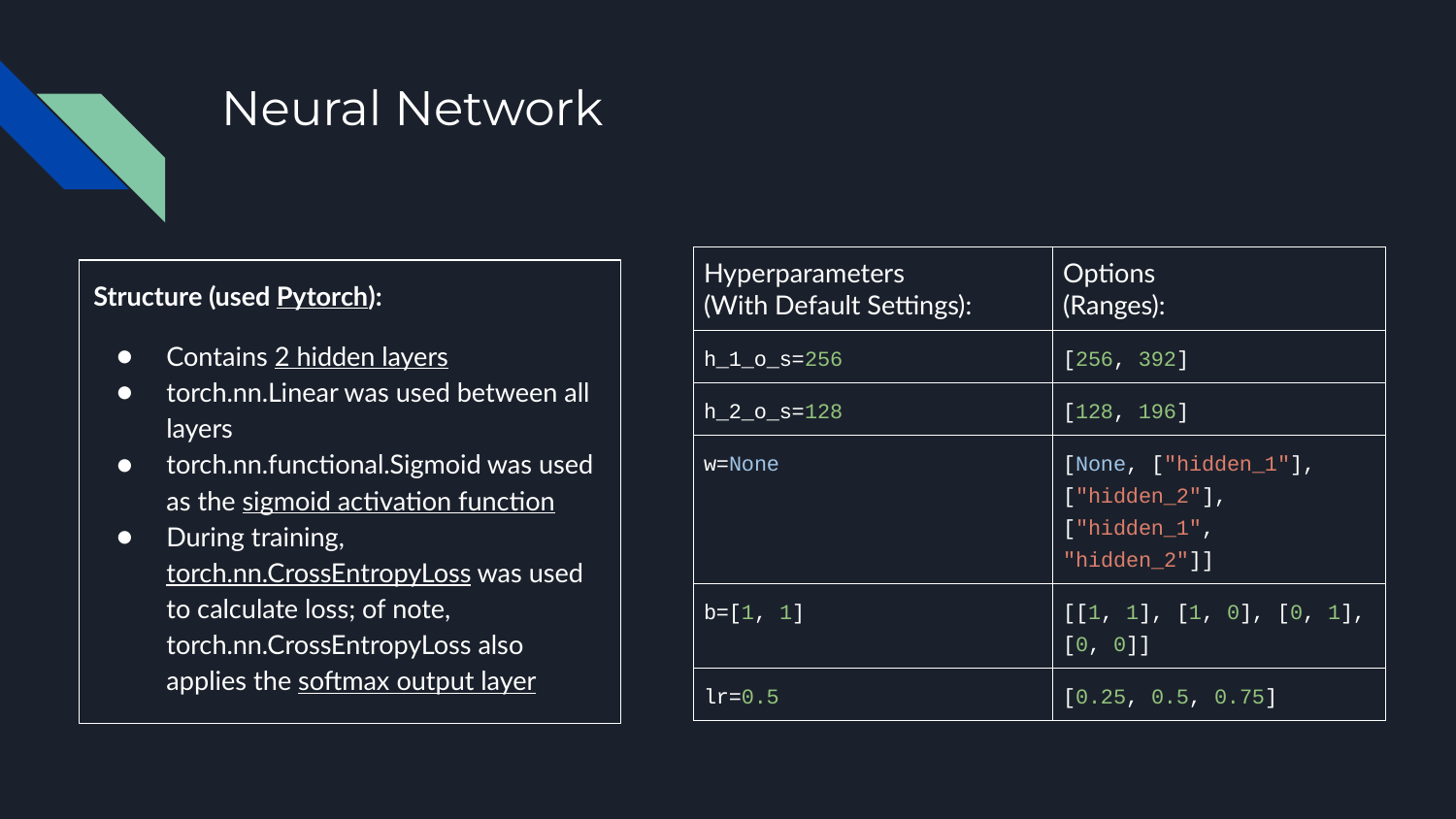

# Neural Network
| Hyperparameters (With Default Settings): | Options (Ranges): |
| --- | --- |
| h\_1\_o\_s=256 | [256, 392] |
| h\_2\_o\_s=128 | [128, 196] |
| w=None | [None, ["hidden\_1"], ["hidden\_2"], ["hidden\_1", "hidden\_2"]] |
| b=[1, 1] | [[1, 1], [1, 0], [0, 1], [0, 0]] |
| lr=0.5 | [0.25, 0.5, 0.75] |
Structure (used Pytorch):
Contains 2 hidden layers
torch.nn.Linear was used between all layers
torch.nn.functional.Sigmoid was used as the sigmoid activation function
During training, torch.nn.CrossEntropyLoss was used to calculate loss; of note, torch.nn.CrossEntropyLoss also applies the softmax output layer